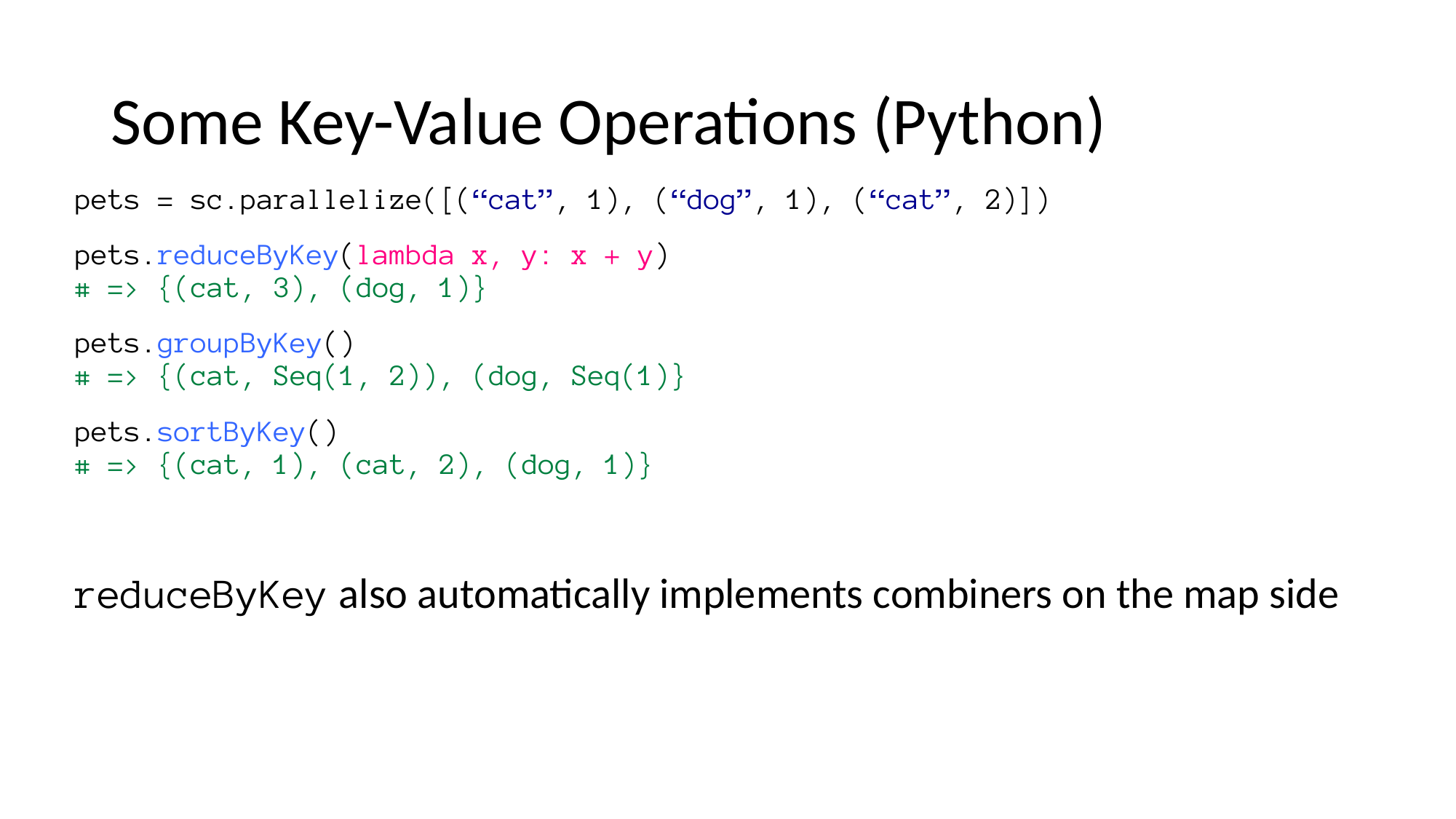

# Some Key-Value Operations (Python)
pets = sc.parallelize([(“cat”, 1), (“dog”, 1), (“cat”, 2)])
pets.reduceByKey(lambda x, y: x + y)
# => {(cat, 3), (dog, 1)}
pets.groupByKey()
# => {(cat, Seq(1, 2)), (dog, Seq(1)}
pets.sortByKey()
# => {(cat, 1), (cat, 2), (dog, 1)}

reduceByKey also automatically implements combiners on the map side